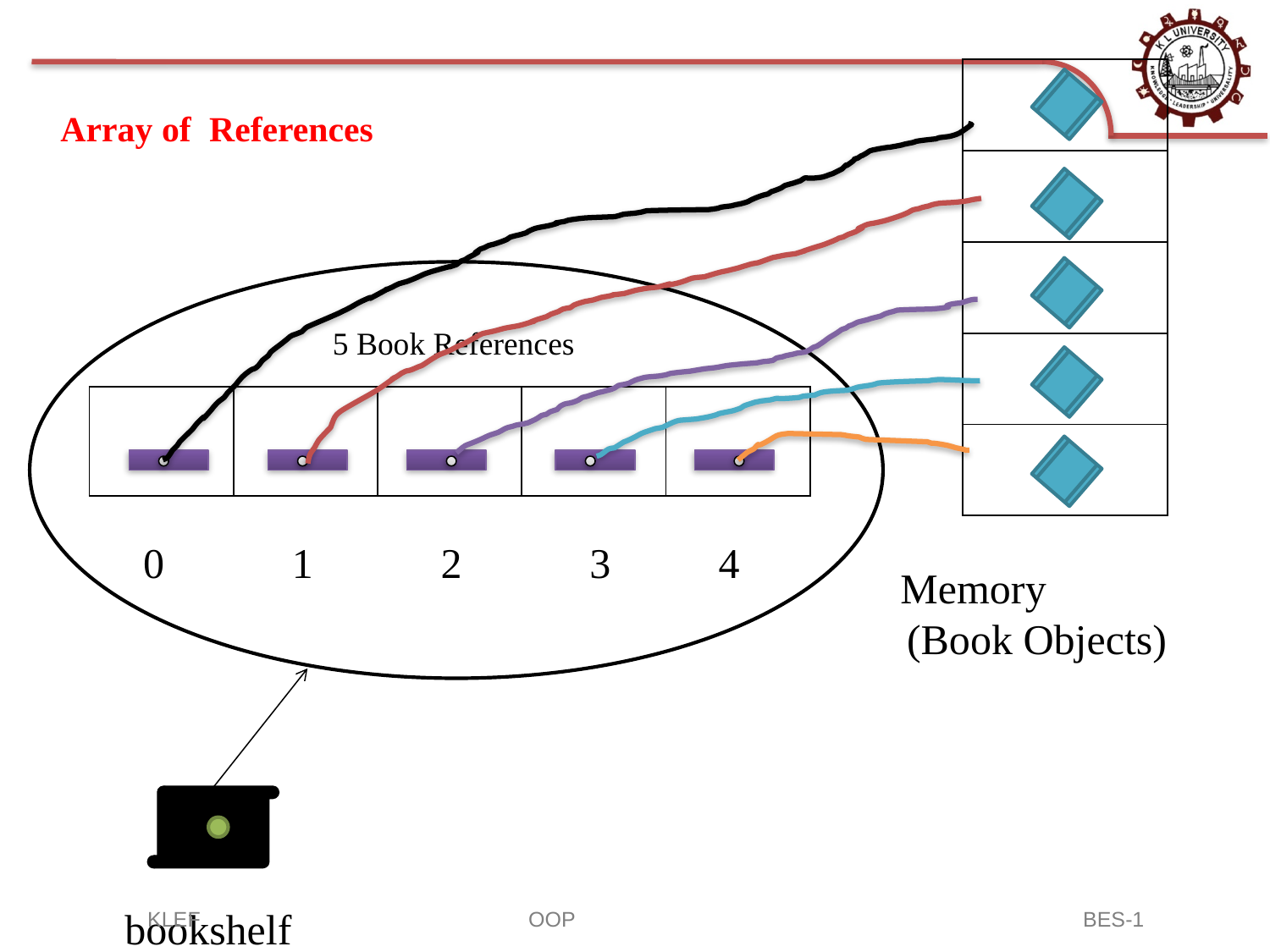

|  |
| --- |
|  |
|  |
|  |
|  |

Array of  References

5 Book References

|  |  |  |  |  |
| --- | --- | --- | --- | --- |

0
1
2
3
4
Memory
(Book Objects)

bookshelf
KLEF                                                 	OOP                                                                                      BES-1